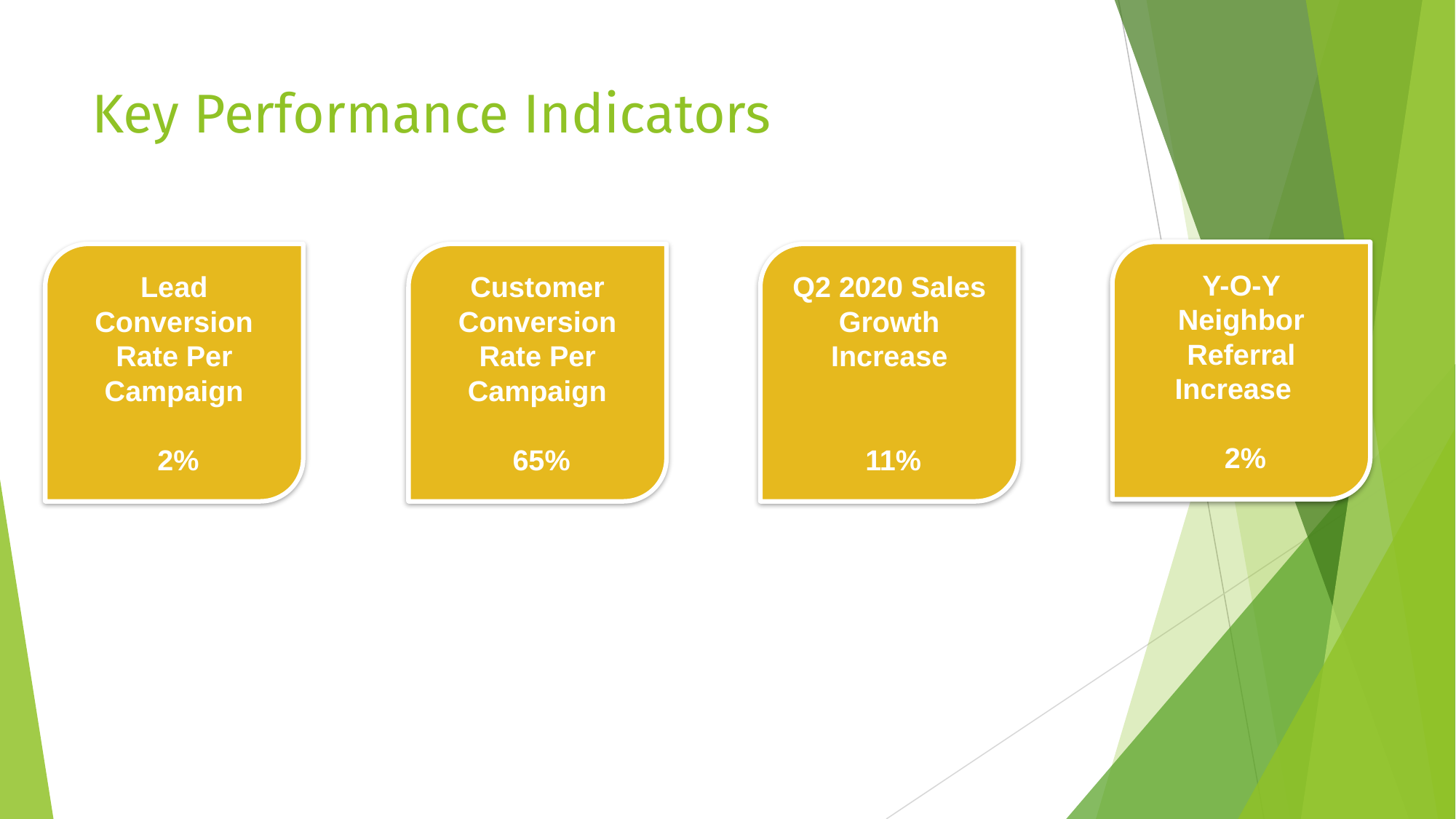

# Key Performance Indicators
Y-O-Y Neighbor Referral Increase

 2%
Q2 2020 Sales Growth Increase

 11%
Customer Conversion Rate Per Campaign

 65%
Lead Conversion Rate Per Campaign

 2%